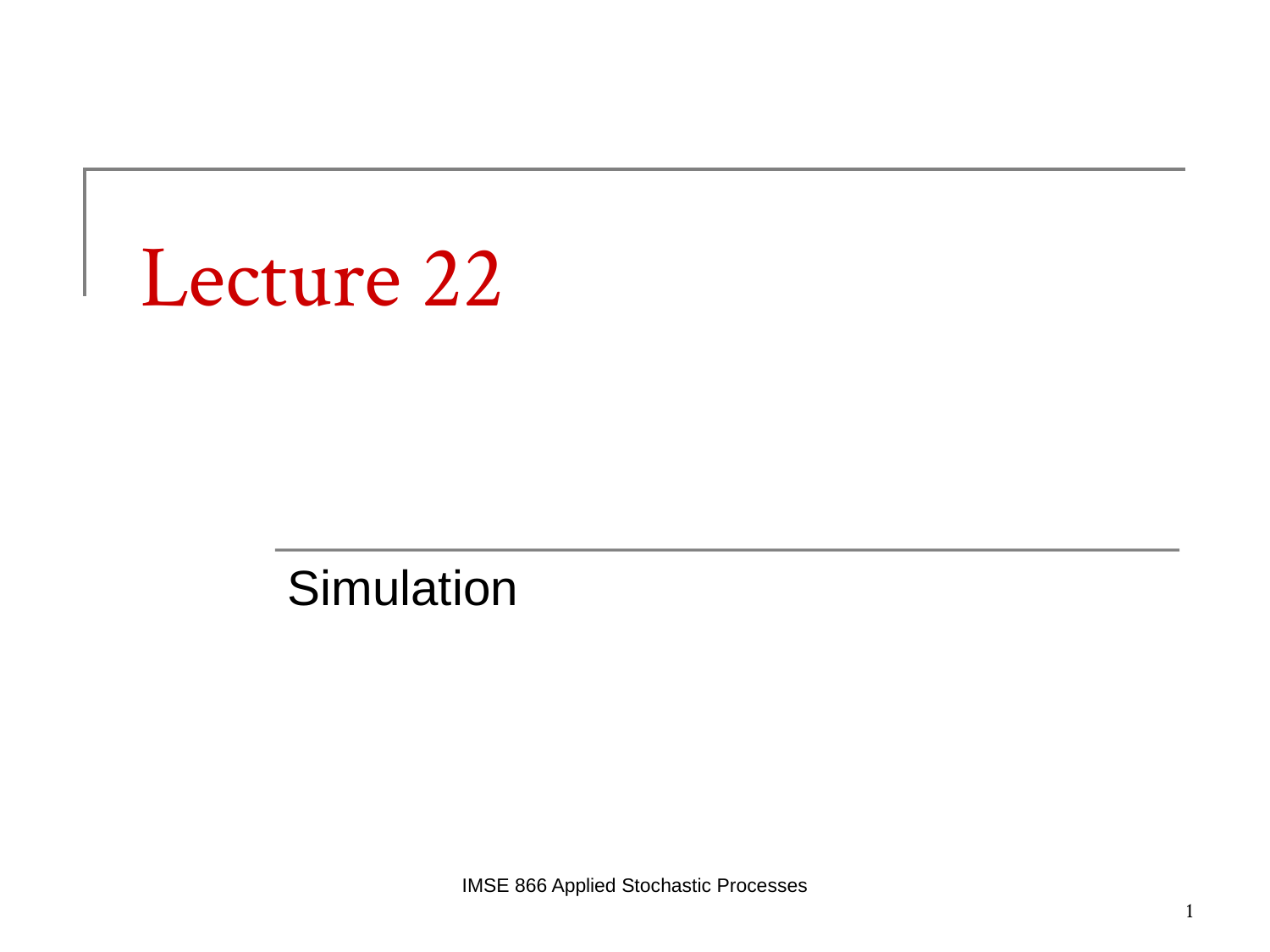

# Lecture 22
Simulation
IMSE 866 Applied Stochastic Processes
1